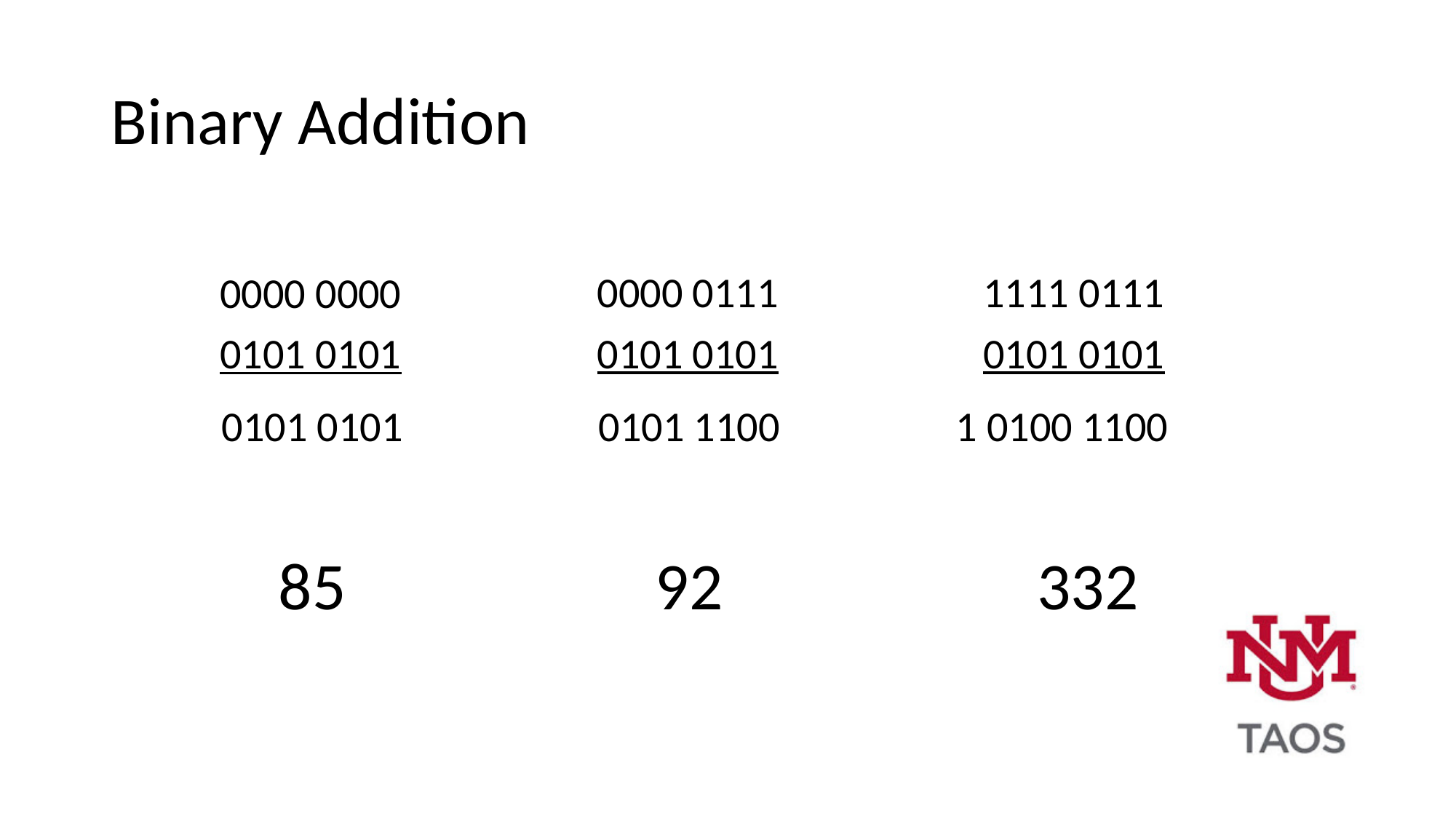

# Binary Addition
0000 0000
0101 0101

0000 0111
0101 0101

1111 0111
0101 0101

0101 0101
0101 1100
1 0100 1100
85
92
332